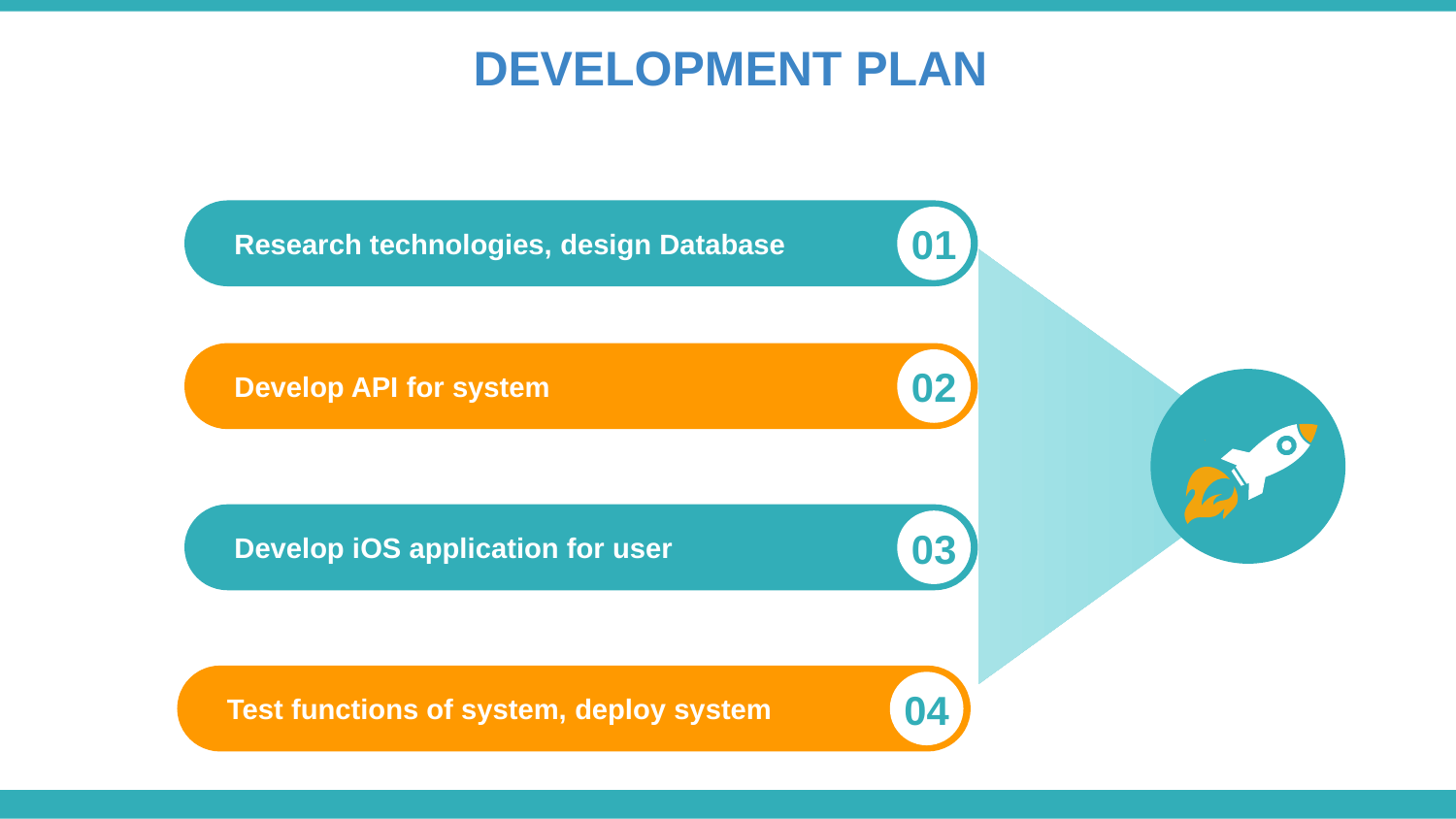

# DEVELOPMENT PLAN

01
Research technologies, design Database

02
Develop API for system

03
Develop iOS application for user

04
Test functions of system, deploy system